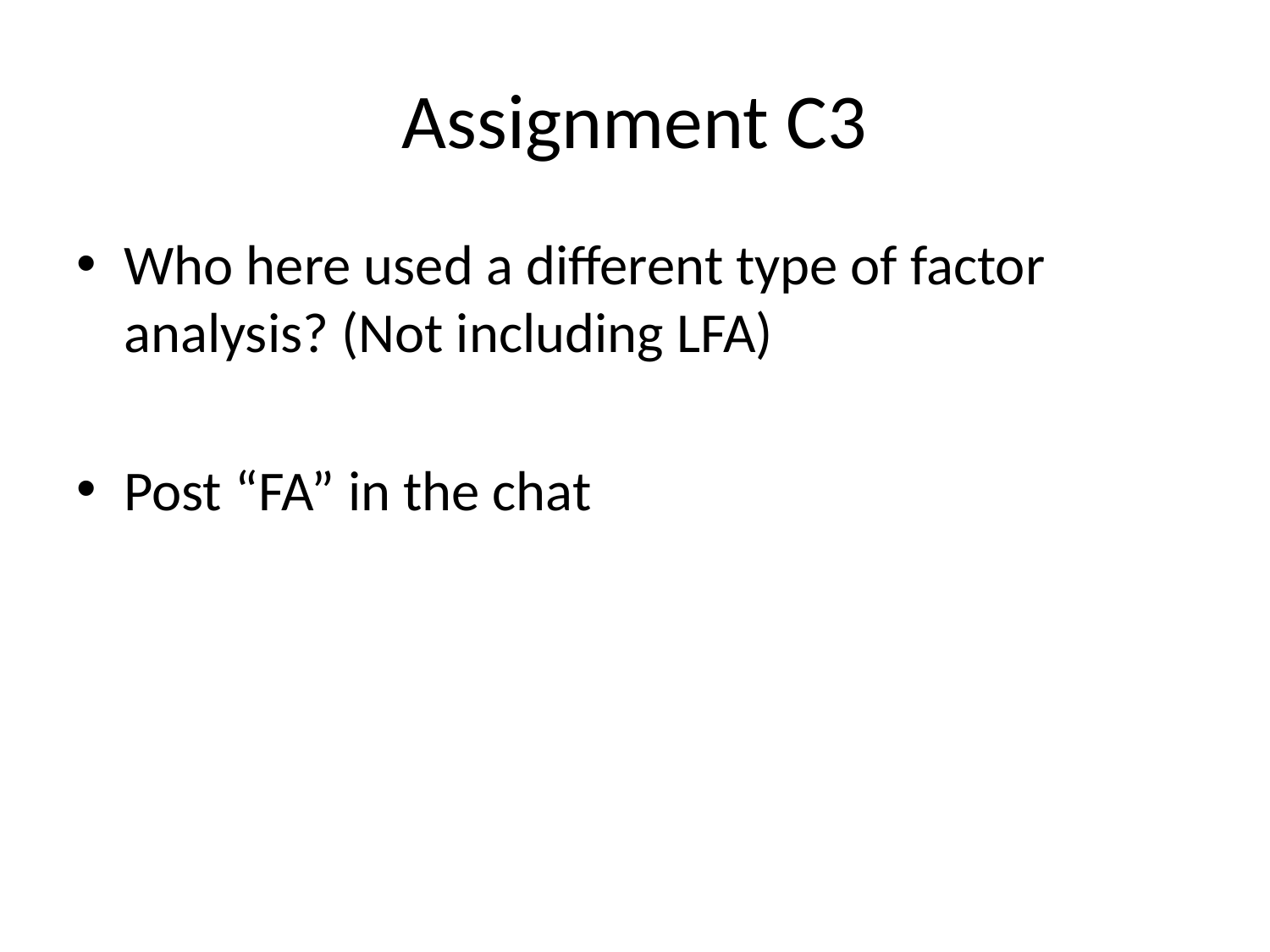

# Assignment C3
Who here used a different type of factor analysis? (Not including LFA)

Post “FA” in the chat